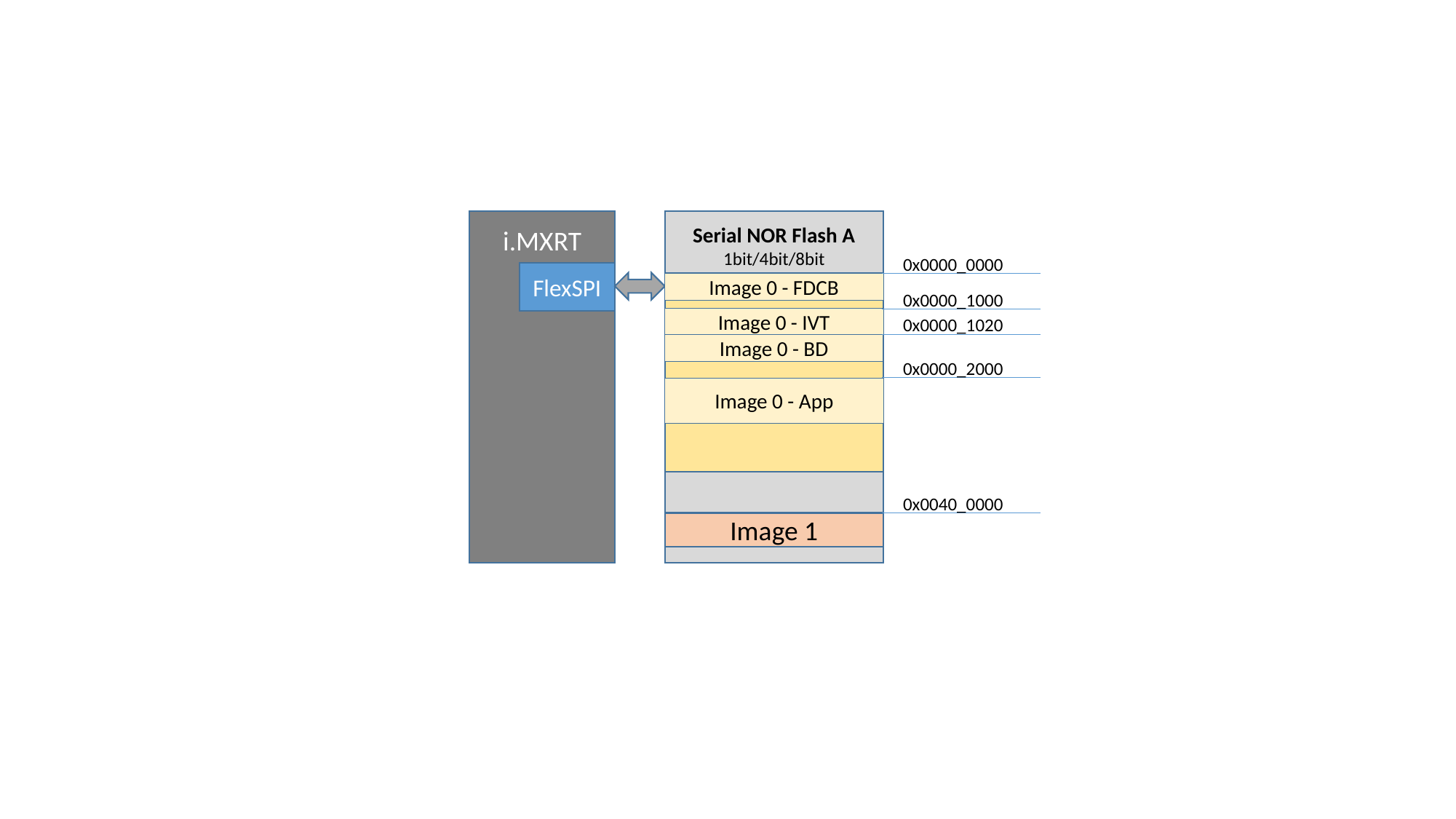

i.MXRT

Serial NOR Flash A
1bit/4bit/8bit

0x0000_0000
FlexSPI
0x0000_1000

Image 0 - FDCB
0x0000_1020
Image 0 - IVT
Image 0 - BD
0x0000_2000
Image 0 - App
0x0040_0000
Image 1